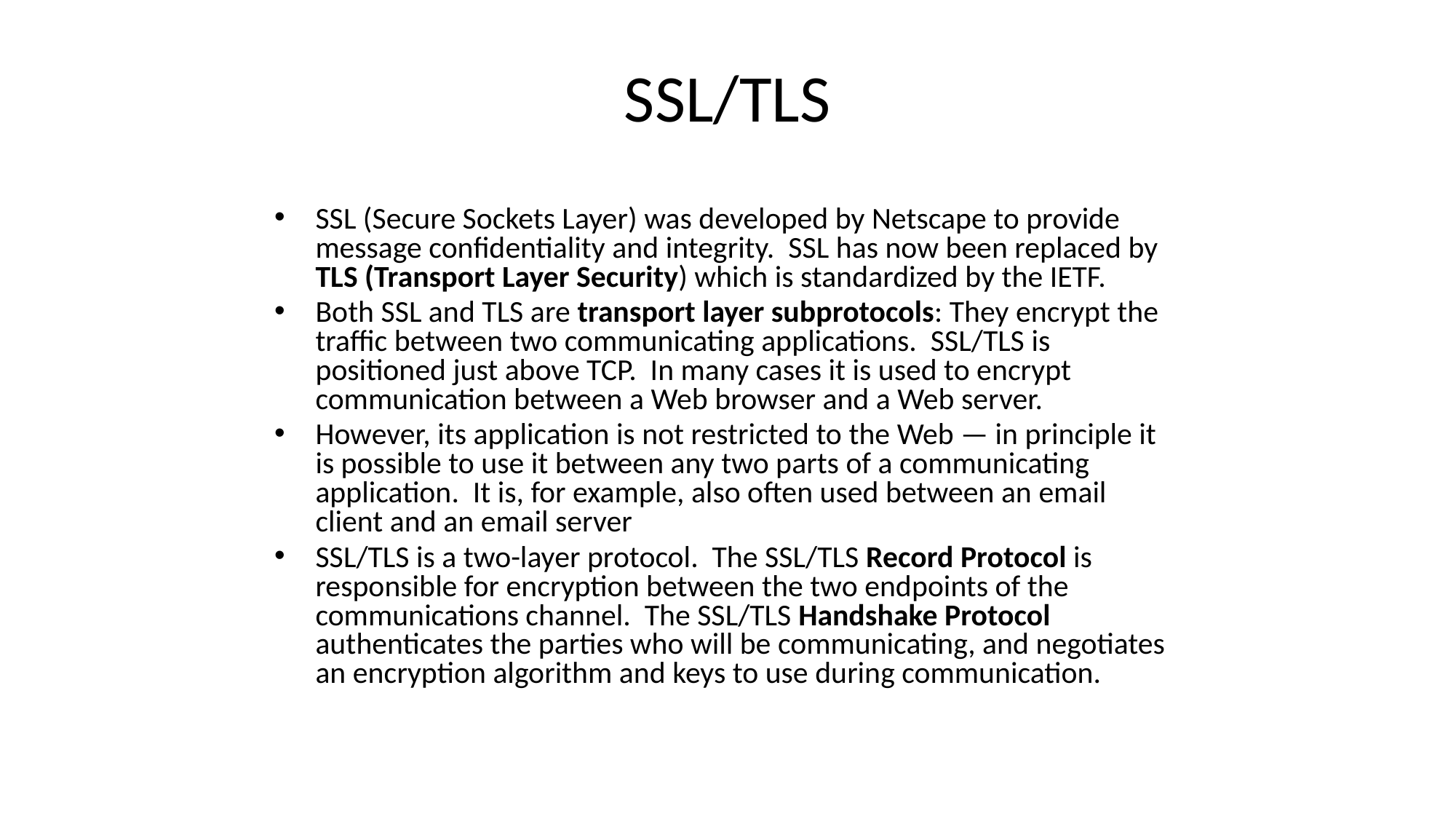

SSL/TLS
SSL (Secure Sockets Layer) was developed by Netscape to provide message con­fidentiality and integrity.  SSL has now been replaced by TLS (Transport Layer Security) which is standardized by the IETF.
Both SSL and TLS are transport layer subprotocols: They encrypt the traffic between two communicating applications.  SSL/TLS is positioned just above TCP.  In many cases it is used to encrypt communication between a Web browser and a Web server.
However, its application is not restricted to the Web — in principle it is possible to use it between any two parts of a communicating application.  It is, for example, also often used between an email client and an email server
SSL/TLS is a two-layer protocol.  The SSL/TLS Record Protocol is responsible for encryption between the two endpoints of the communications channel.  The SSL/TLS Handshake Protocol  authenticates the parties who will be communicating, and negotiates an encryption algorithm and keys to use during communication.